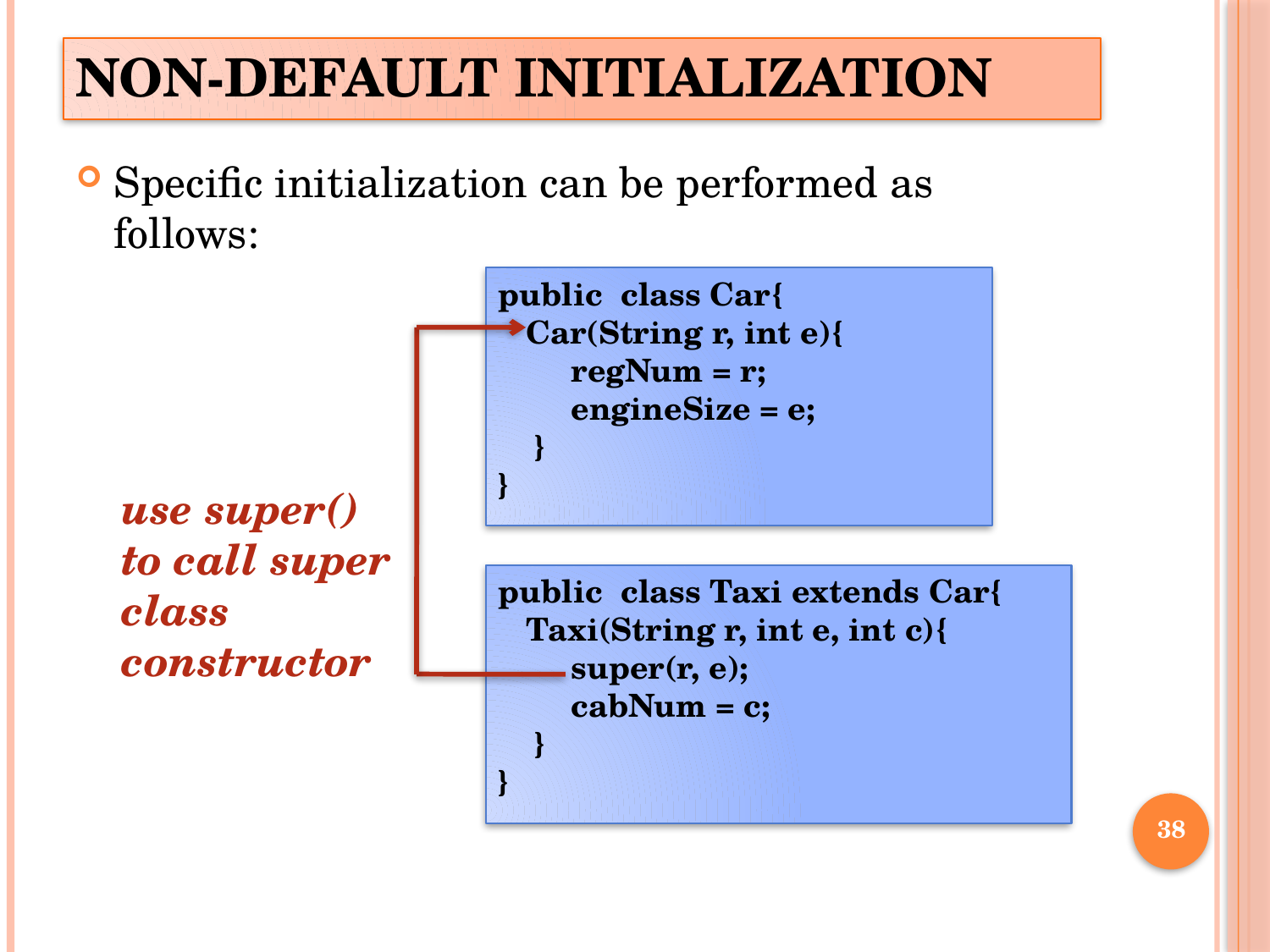

# Non-Default Initialization
Specific initialization can be performed as follows:
public  class Car{
   Car(String r, int e){
        regNum = r;
        engineSize = e;
    }
}
use super() to call super class constructor
public  class Taxi extends Car{
   Taxi(String r, int e, int c){
        super(r, e);
        cabNum = c;
    }
}
38